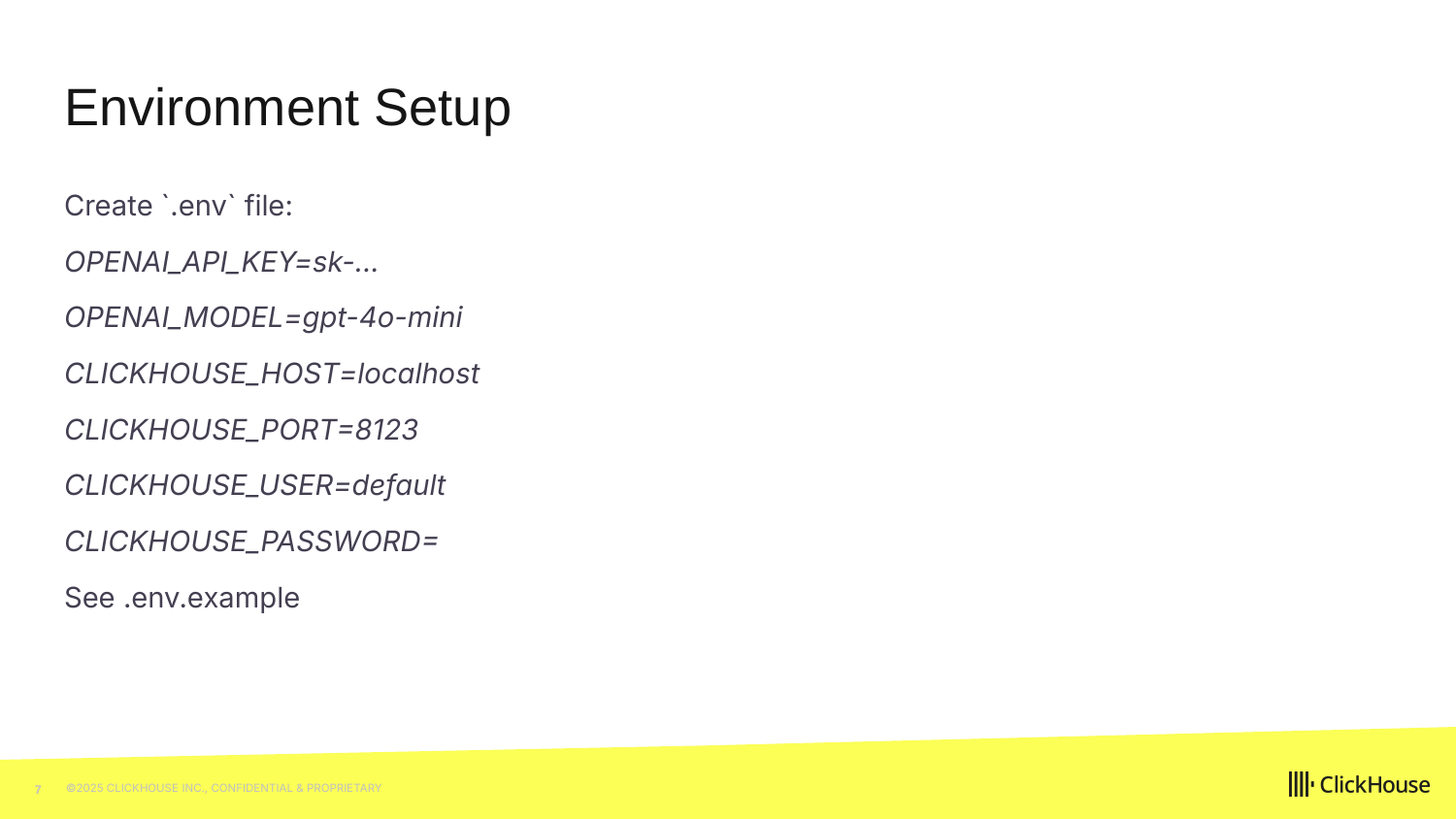

# Environment Setup
Create `.env` file:
OPENAI_API_KEY=sk-...
OPENAI_MODEL=gpt-4o-mini
CLICKHOUSE_HOST=localhost
CLICKHOUSE_PORT=8123
CLICKHOUSE_USER=default
CLICKHOUSE_PASSWORD=
See .env.example